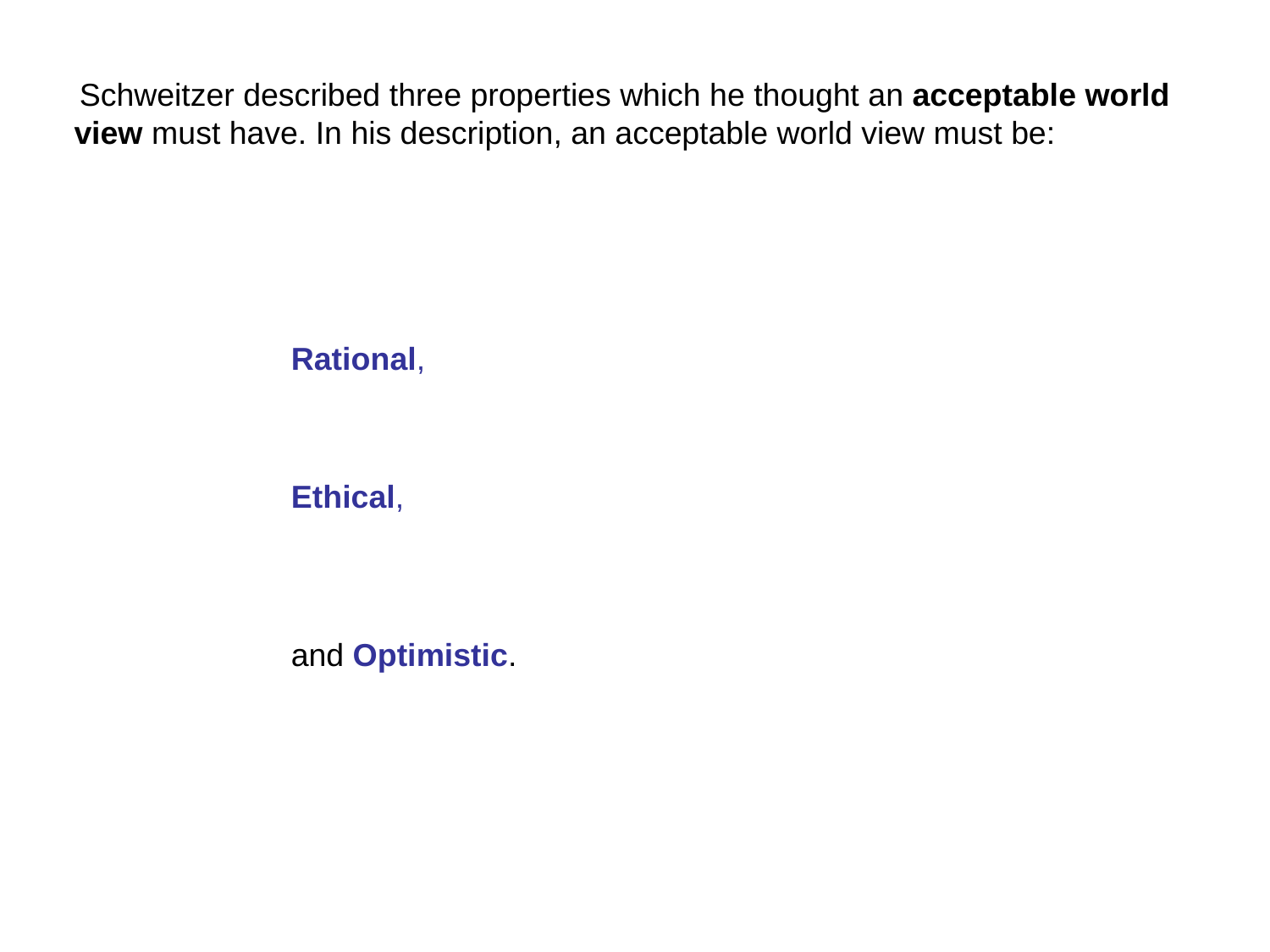

Schweitzer described three properties which he thought an acceptable world view must have. In his description, an acceptable world view must be:
Rational,
Ethical,
and Optimistic.